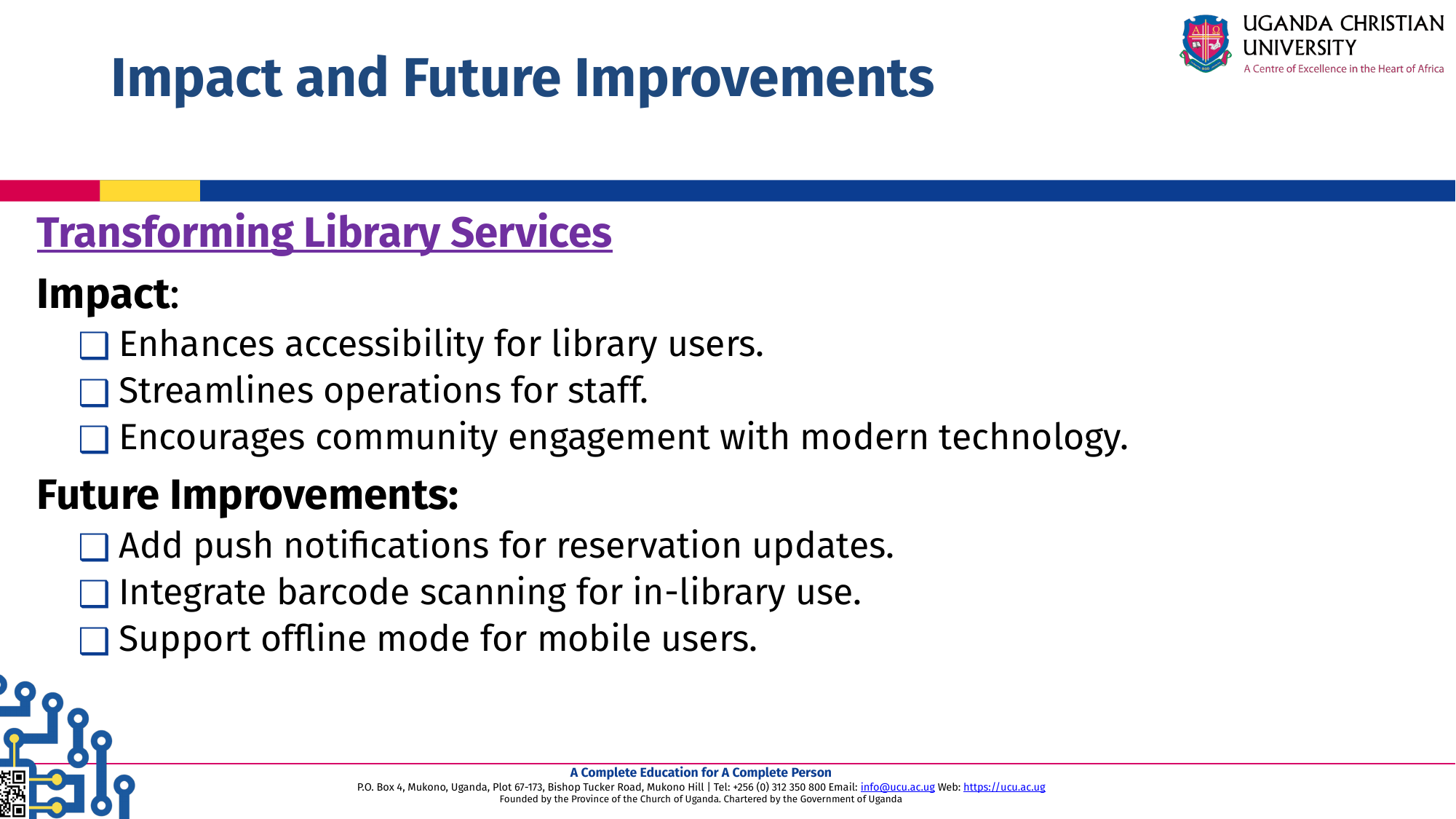

# Impact and Future Improvements
Transforming Library Services
Impact:
Enhances accessibility for library users.
Streamlines operations for staff.
Encourages community engagement with modern technology.
Future Improvements:
Add push notifications for reservation updates.
Integrate barcode scanning for in-library use.
Support offline mode for mobile users.